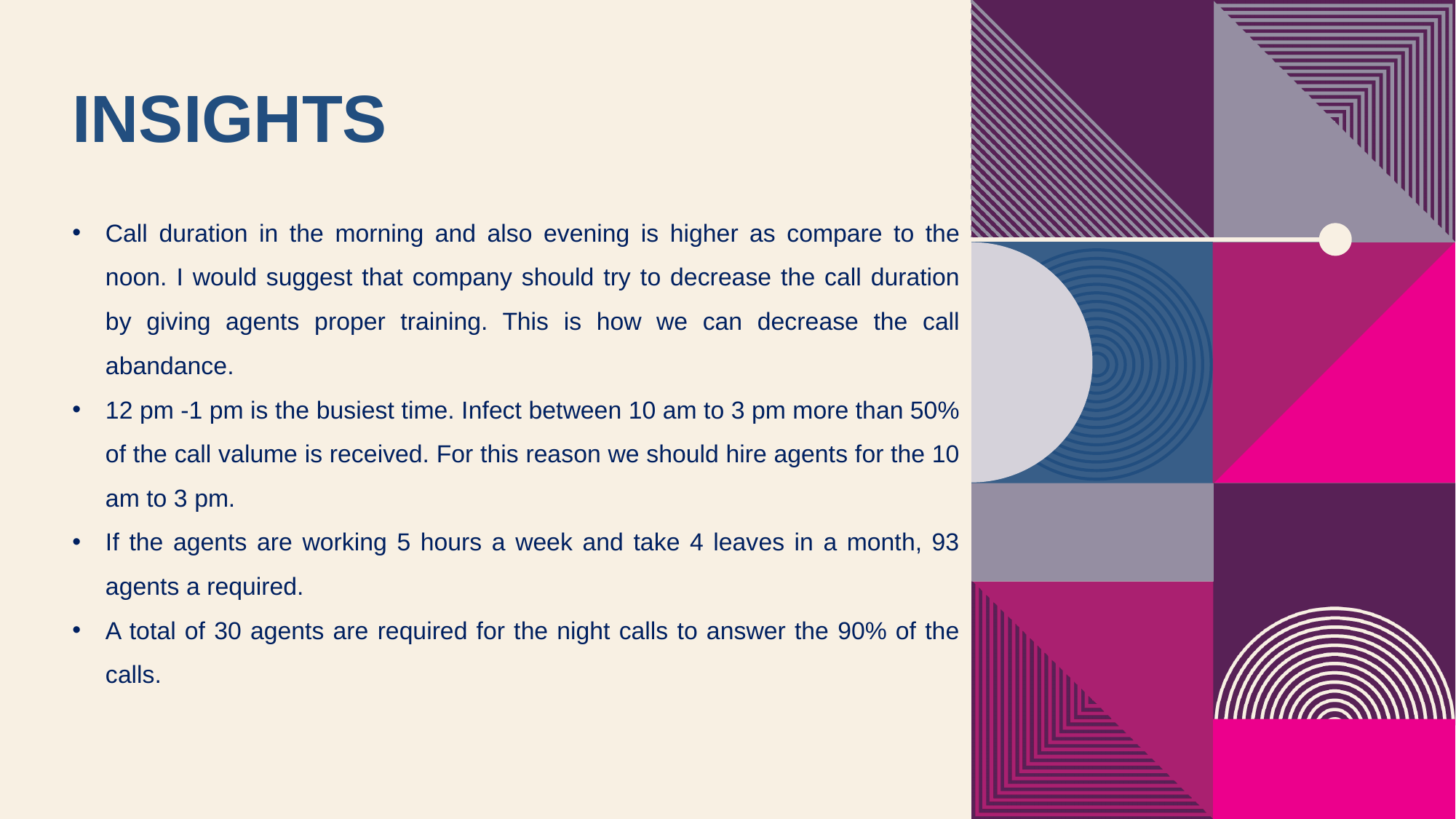

# Insights
Call duration in the morning and also evening is higher as compare to the noon. I would suggest that company should try to decrease the call duration by giving agents proper training. This is how we can decrease the call abandance.
12 pm -1 pm is the busiest time. Infect between 10 am to 3 pm more than 50% of the call valume is received. For this reason we should hire agents for the 10 am to 3 pm.
If the agents are working 5 hours a week and take 4 leaves in a month, 93 agents a required.
A total of 30 agents are required for the night calls to answer the 90% of the calls.